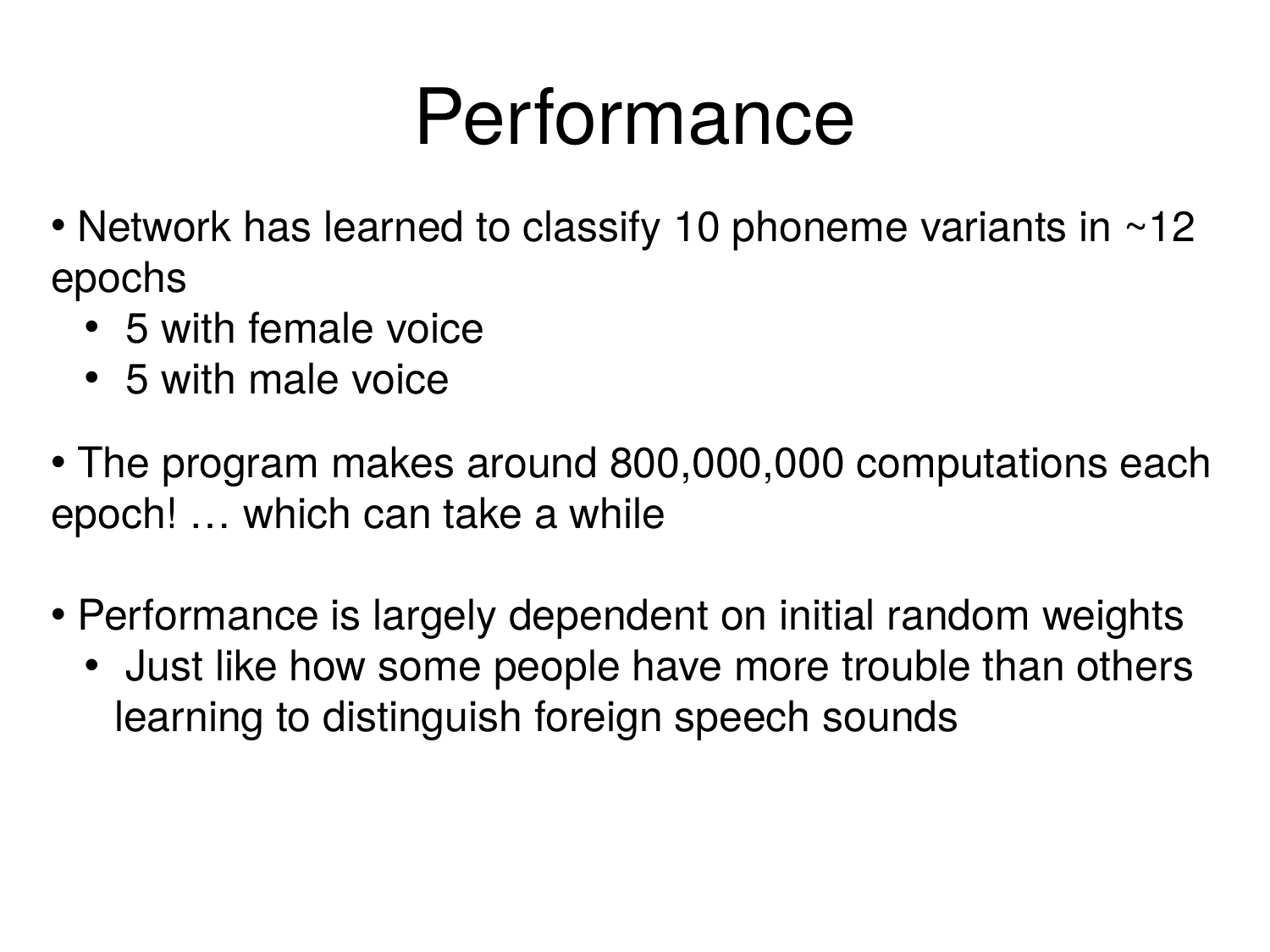

# Performance
 Network has learned to classify 10 phoneme variants in ~12 epochs
 5 with female voice
 5 with male voice

 The program makes around 800,000,000 computations each epoch! … which can take a while

 Performance is largely dependent on initial random weights
 Just like how some people have more trouble than others learning to distinguish foreign speech sounds